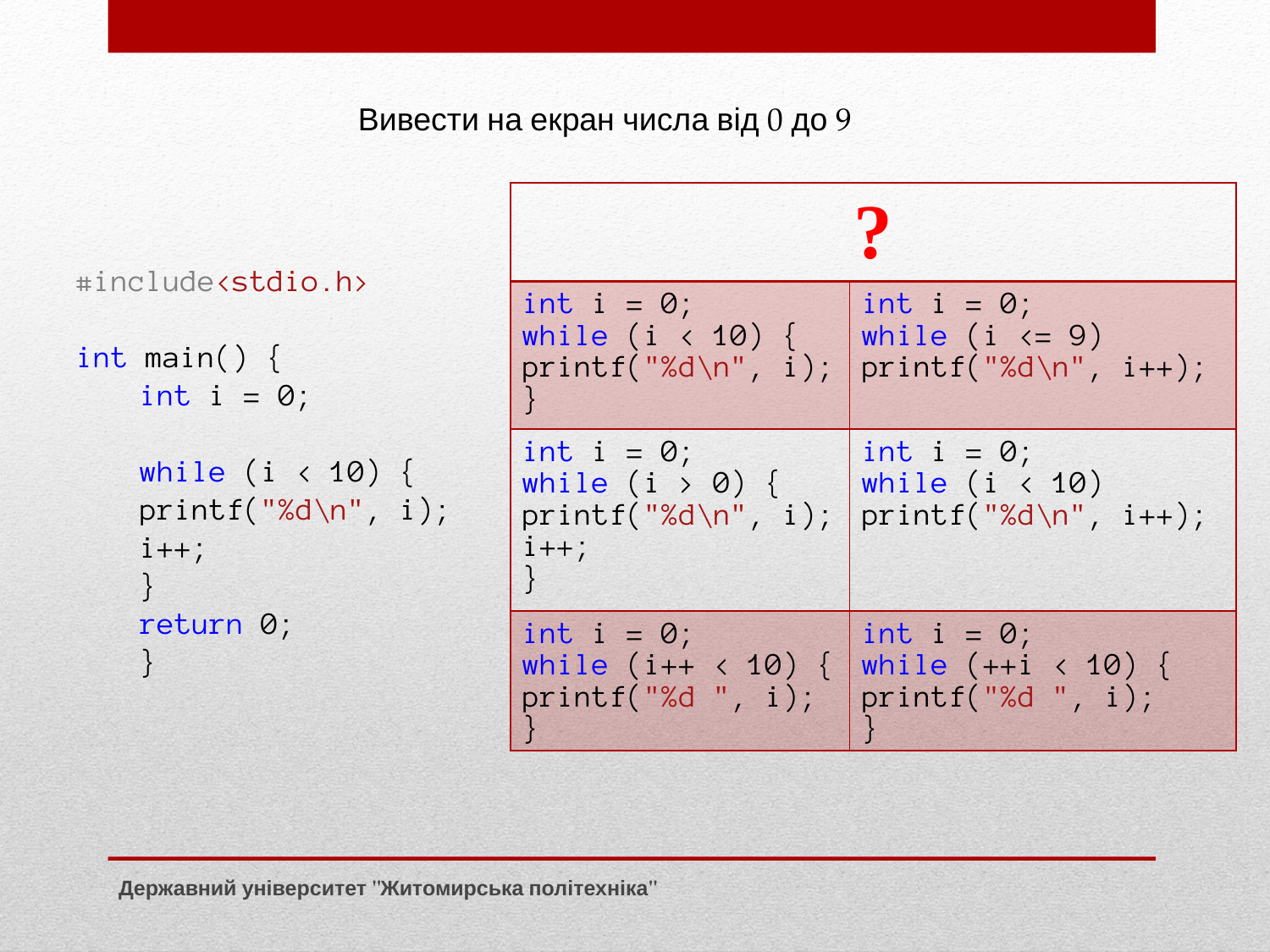

Вивести на екран числа від 0 до 9
| ? |  |
| --- | --- |
| int i = 0; while (i < 10) { printf("%d\n", i); } | int i = 0; while (i <= 9) printf("%d\n", i++); |
| int i = 0; while (i > 0) { printf("%d\n", i); i++; } | int i = 0; while (i < 10) printf("%d\n", i++); |
| int i = 0; while (i++ < 10) { printf("%d ", i); } | int i = 0; while (++i < 10) { printf("%d ", i); } |
#include<stdio.h>

int main() {
int i = 0;

while (i < 10) {
printf("%d\n", i);
i++;
}
return 0;
}
Державний університет "Житомирська політехніка"